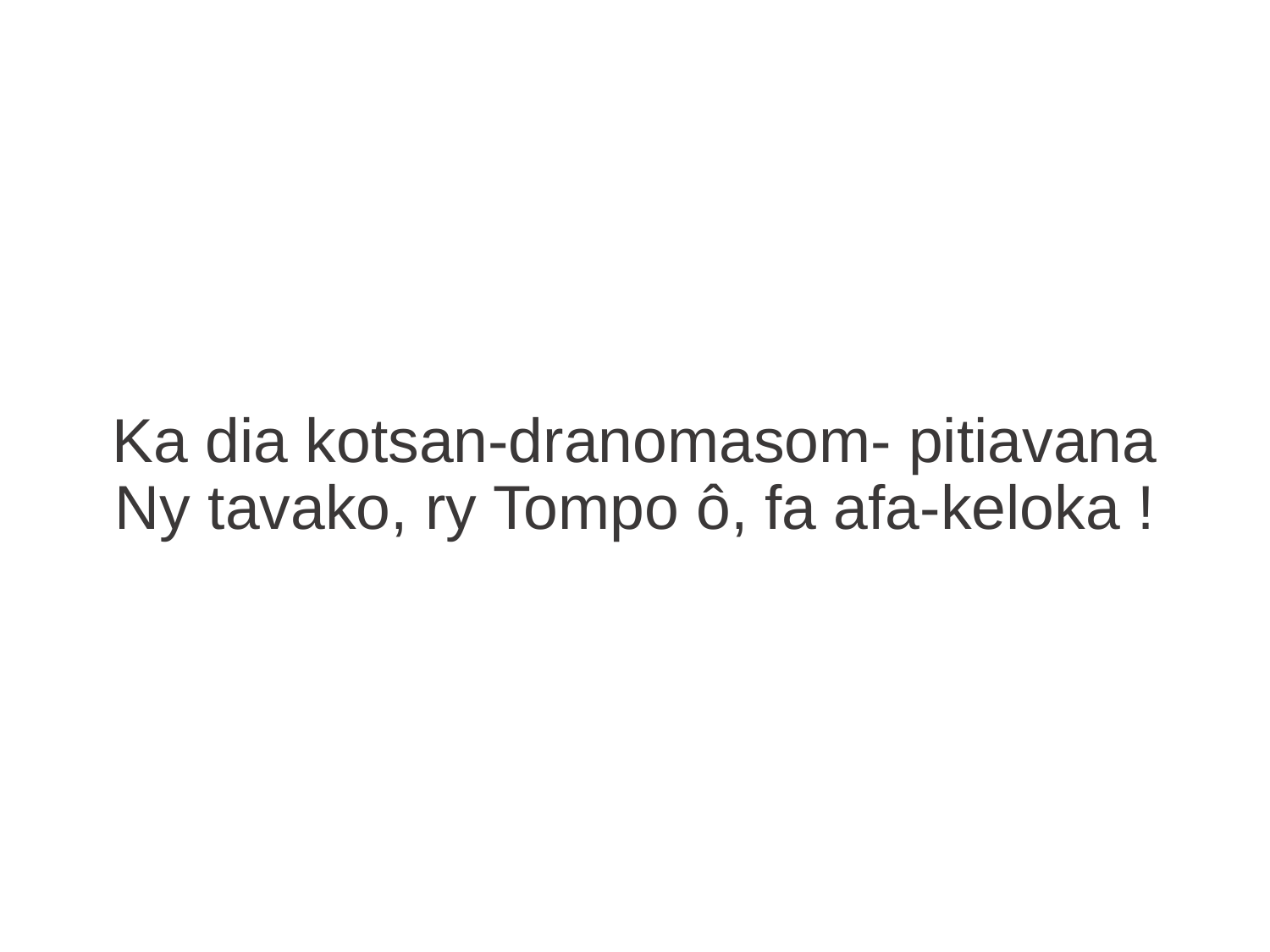

Ka dia kotsan-dranomasom- pitiavana
Ny tavako, ry Tompo ô, fa afa-keloka !